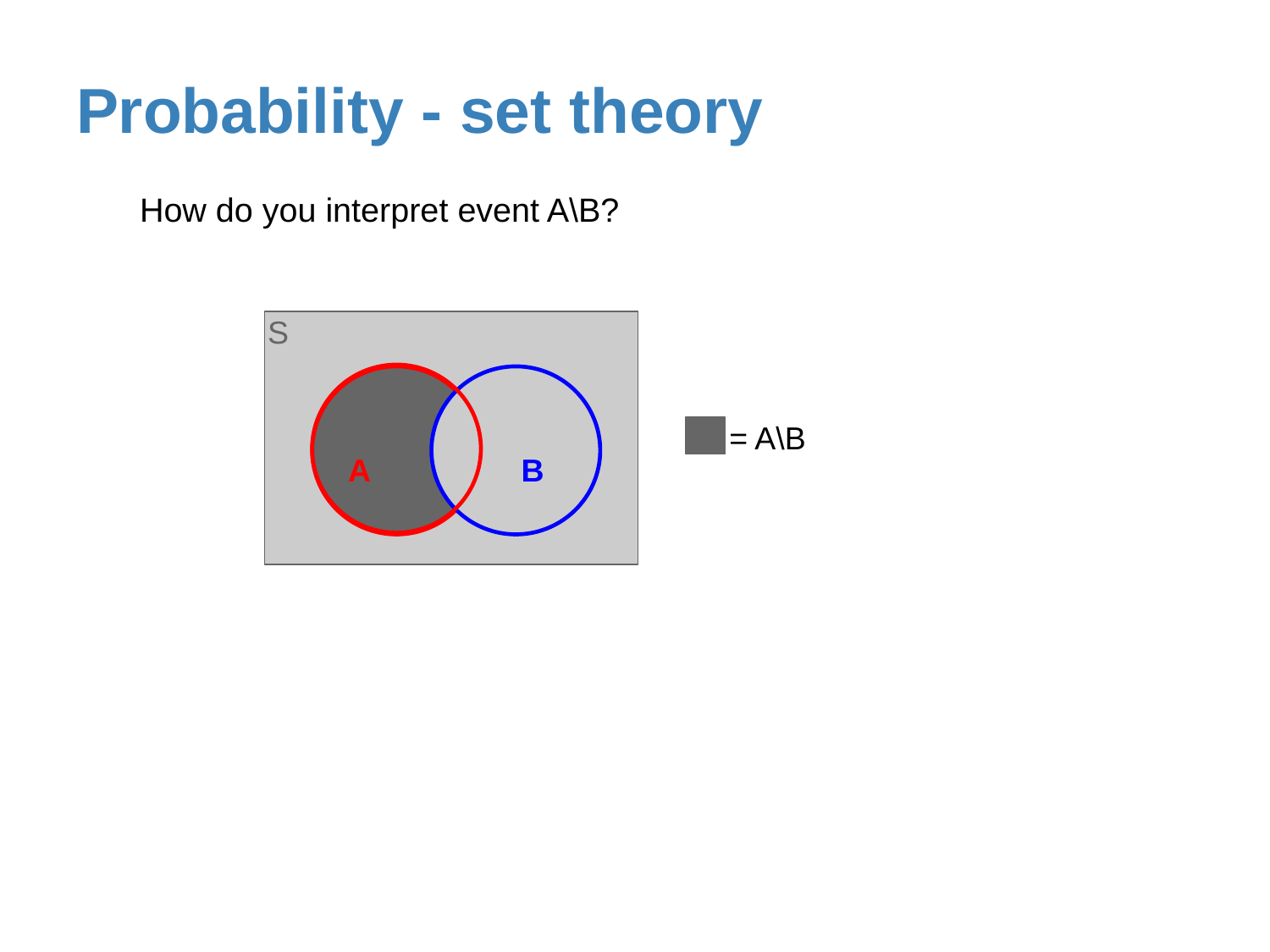

# Probability - set theory
How do you interpret event A\B?

S

A
B
= A\B